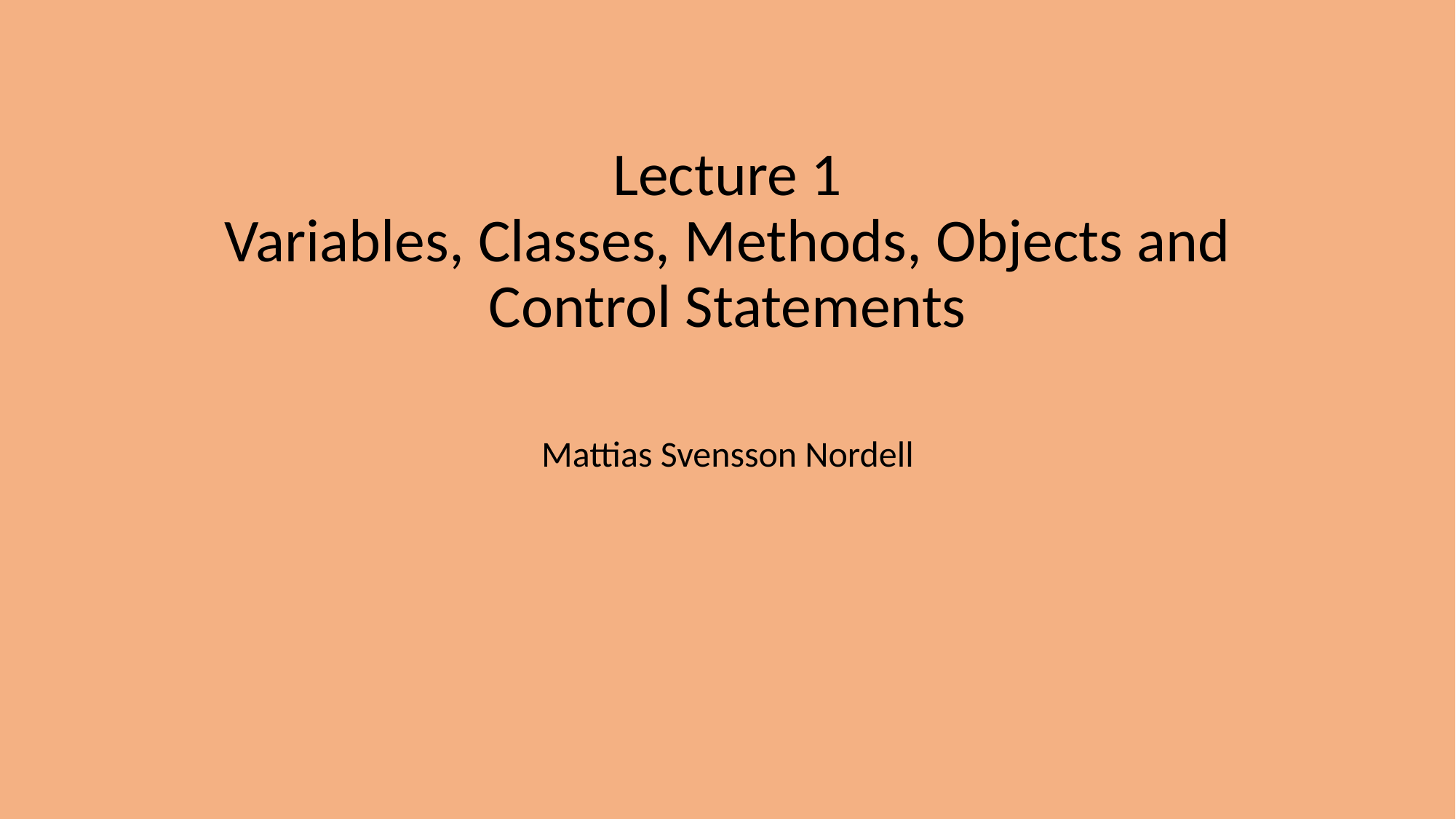

# Lecture 1 Variables, Classes, Methods, Objects and Control Statements
Mattias Svensson Nordell